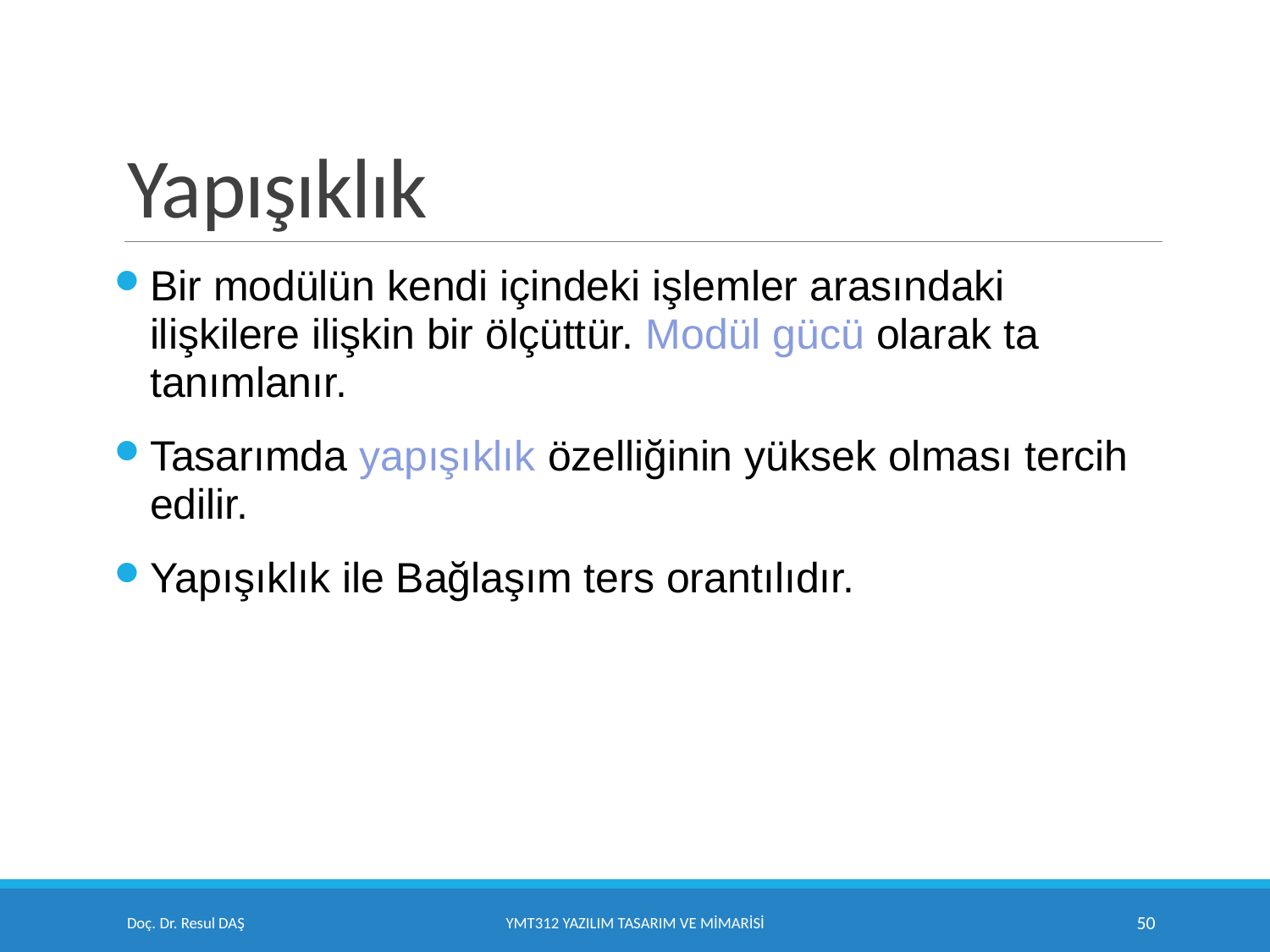

# Yapışıklık
Bir modülün kendi içindeki işlemler arasındaki ilişkilere ilişkin bir ölçüttür. Modül gücü olarak ta tanımlanır.
Tasarımda yapışıklık özelliğinin yüksek olması tercih edilir.
Yapışıklık ile Bağlaşım ters orantılıdır.

Doç. Dr. Resul DAŞ
YMT312 Yazılım Tasarım ve Mimarisi
50